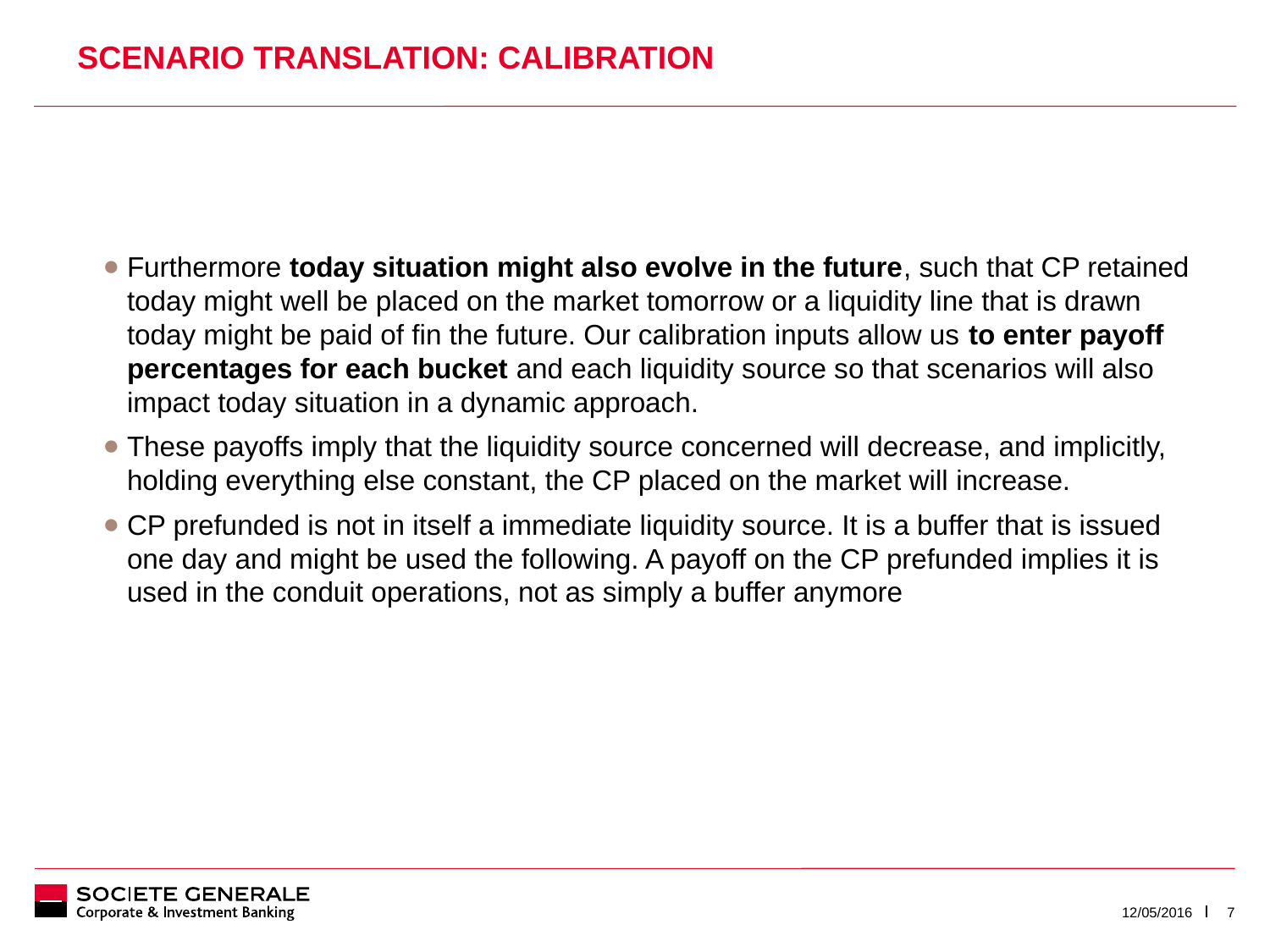

# Scenario translation: calibration

Furthermore today situation might also evolve in the future, such that CP retained today might well be placed on the market tomorrow or a liquidity line that is drawn today might be paid of fin the future. Our calibration inputs allow us to enter payoff percentages for each bucket and each liquidity source so that scenarios will also impact today situation in a dynamic approach.
These payoffs imply that the liquidity source concerned will decrease, and implicitly, holding everything else constant, the CP placed on the market will increase.
CP prefunded is not in itself a immediate liquidity source. It is a buffer that is issued one day and might be used the following. A payoff on the CP prefunded implies it is used in the conduit operations, not as simply a buffer anymore